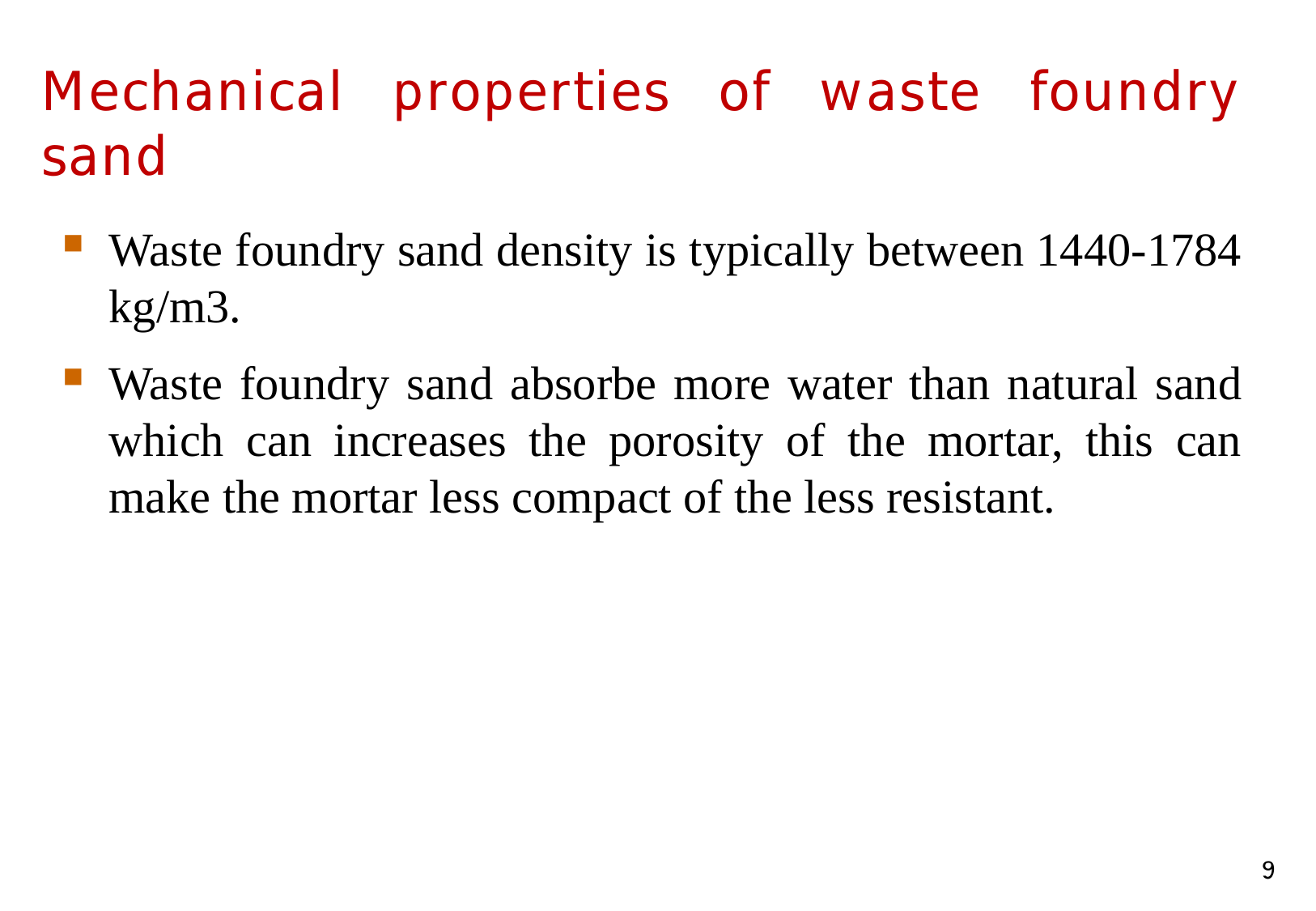

# Mechanical properties of waste foundry sand
Waste foundry sand density is typically between 1440-1784 kg/m3.
Waste foundry sand absorbe more water than natural sand which can increases the porosity of the mortar, this can make the mortar less compact of the less resistant.
9